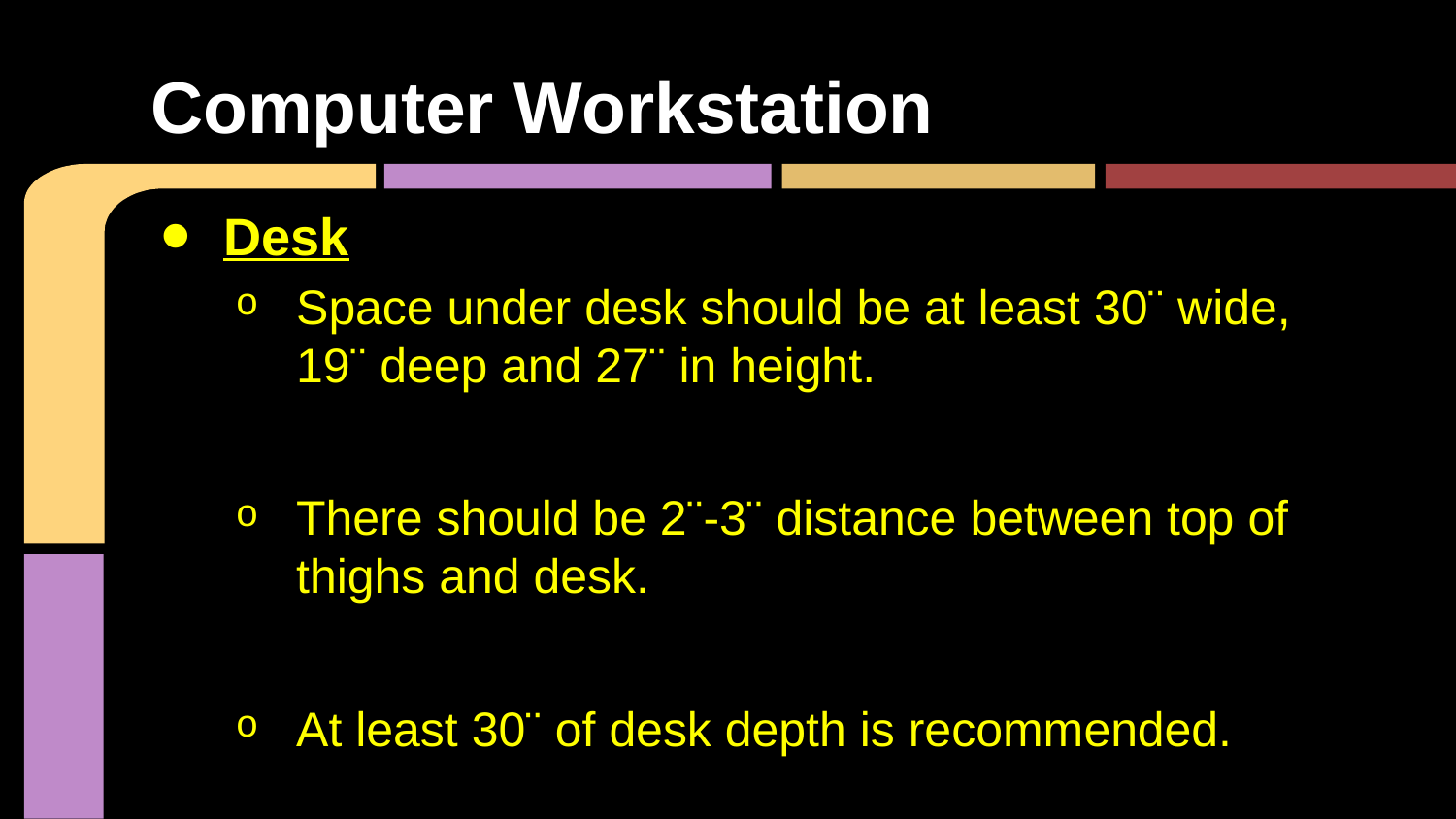

# Computer Workstation
Desk
Space under desk should be at least 30¨ wide, 19¨ deep and 27¨ in height.

There should be 2¨-3¨ distance between top of thighs and desk.

At least 30¨ of desk depth is recommended.